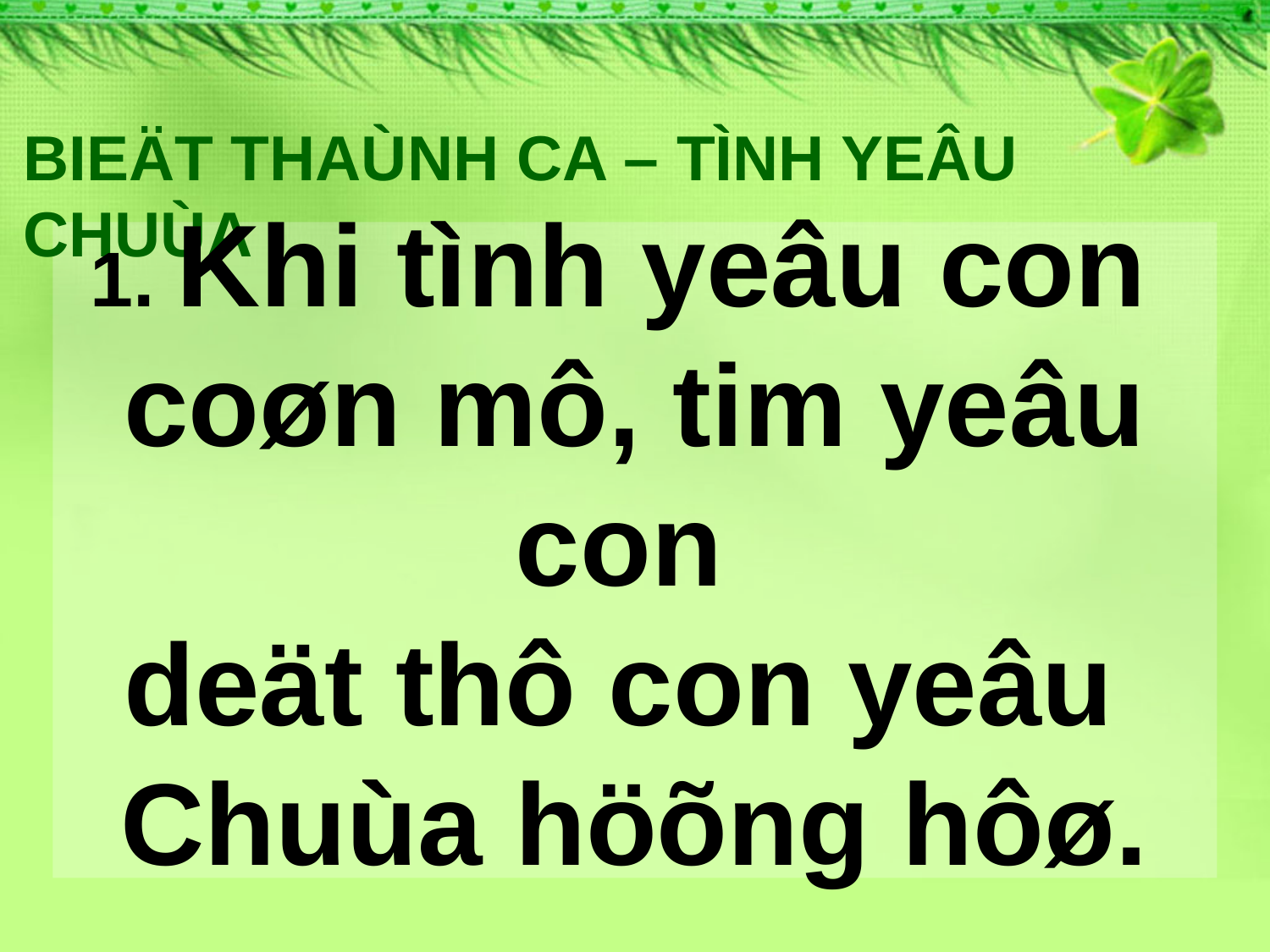

BIEÄT THAÙNH CA – TÌNH YEÂU CHUÙA

1. Khi tình yeâu con
coøn mô, tim yeâu con
deät thô con yeâu
Chuùa höõng hôø.